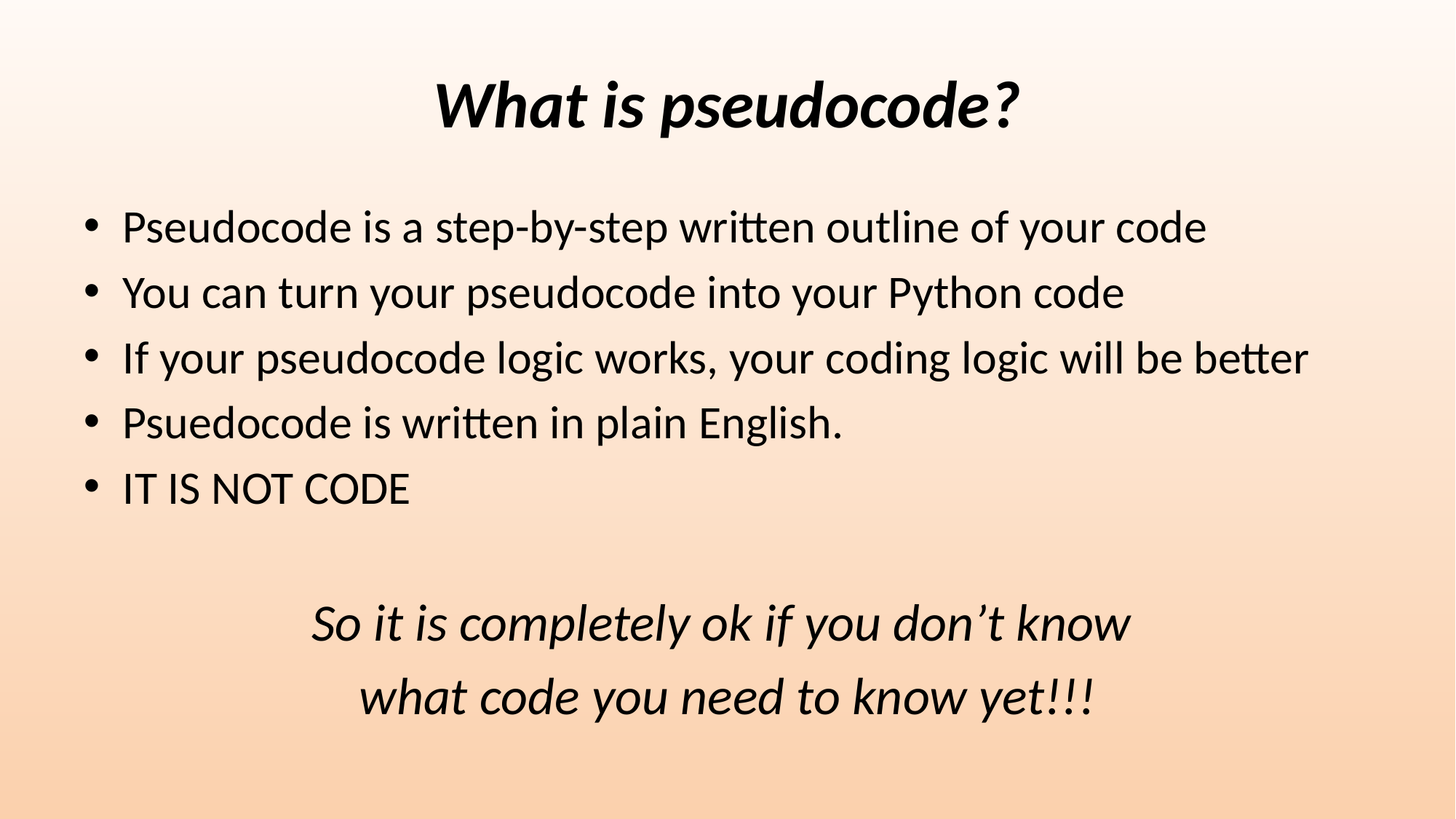

# What is pseudocode?
Pseudocode is a step-by-step written outline of your code
You can turn your pseudocode into your Python code
If your pseudocode logic works, your coding logic will be better
Psuedocode is written in plain English.
IT IS NOT CODE

So it is completely ok if you don’t know
what code you need to know yet!!!